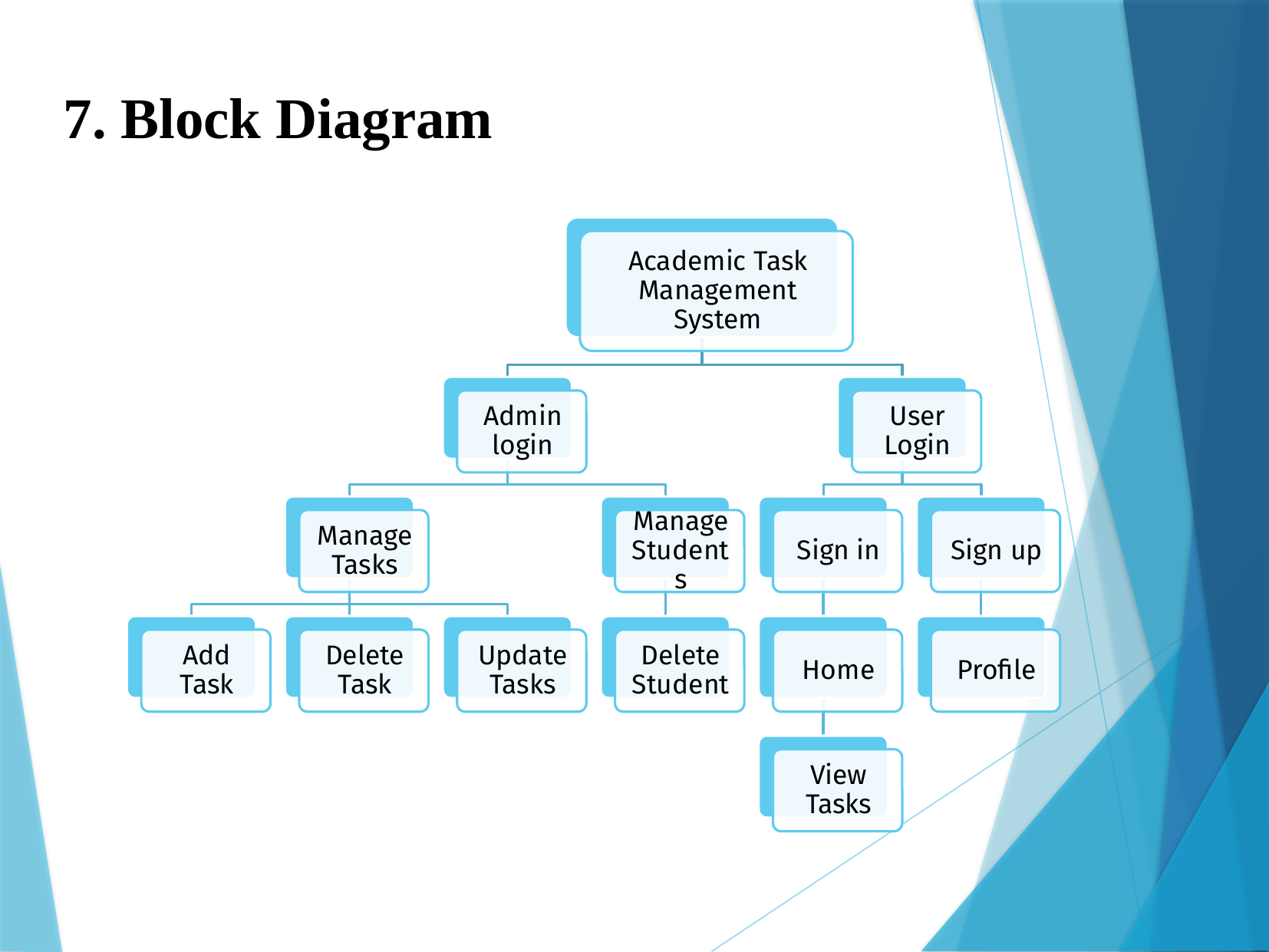

7. Block Diagram

Academic Task Management System
Admin login
Manage Tasks
Add Task
Delete Task
Update Tasks
Manage Students
Delete Student
User Login
Sign in
Home
View Tasks
Sign up
Profile
Profile